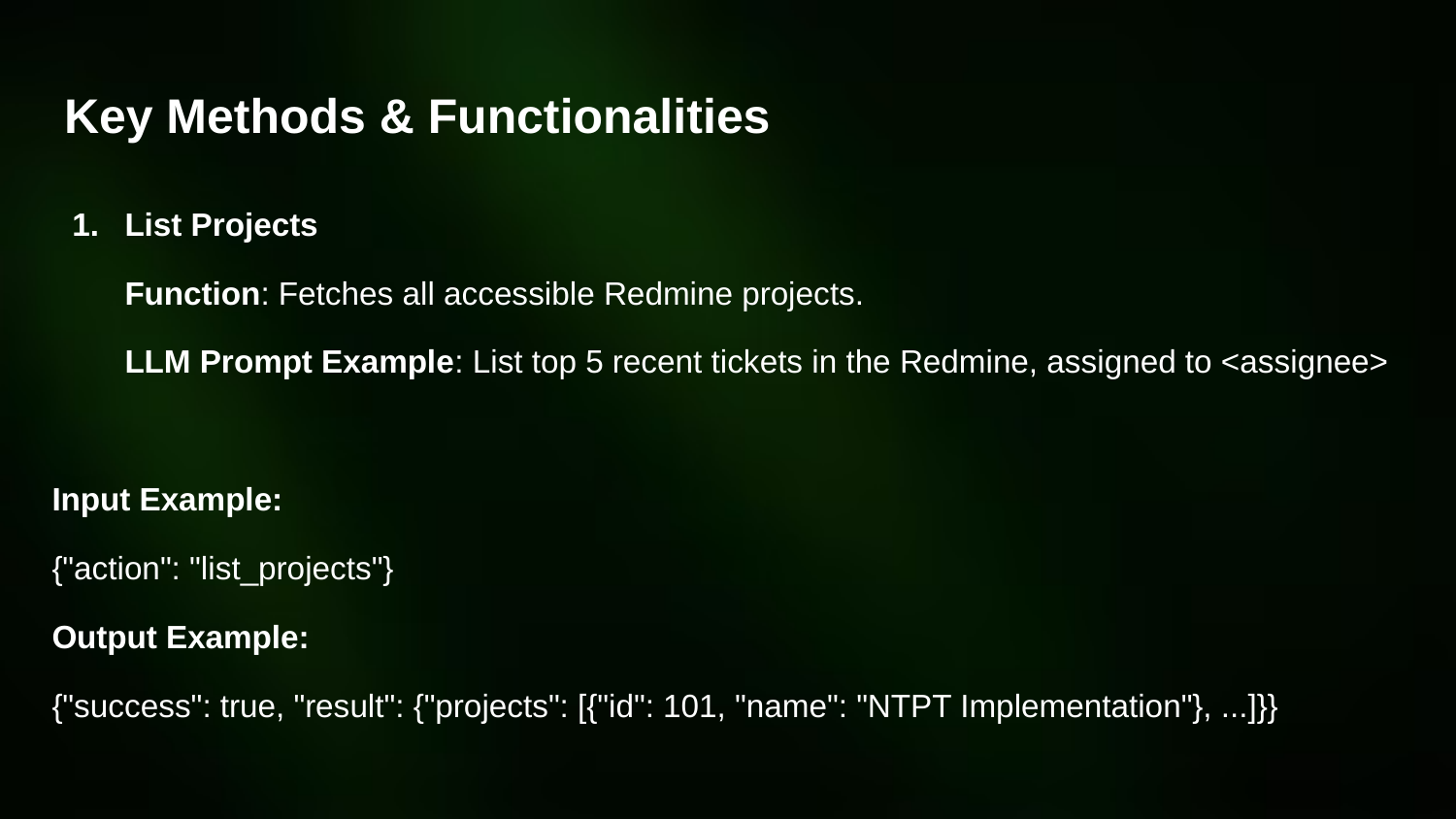

# Key Methods & Functionalities
List Projects
Function: Fetches all accessible Redmine projects.
LLM Prompt Example: List top 5 recent tickets in the Redmine, assigned to <assignee>

Input Example:
{"action": "list_projects"}
Output Example:
{"success": true, "result": {"projects": [{"id": 101, "name": "NTPT Implementation"}, ...]}}